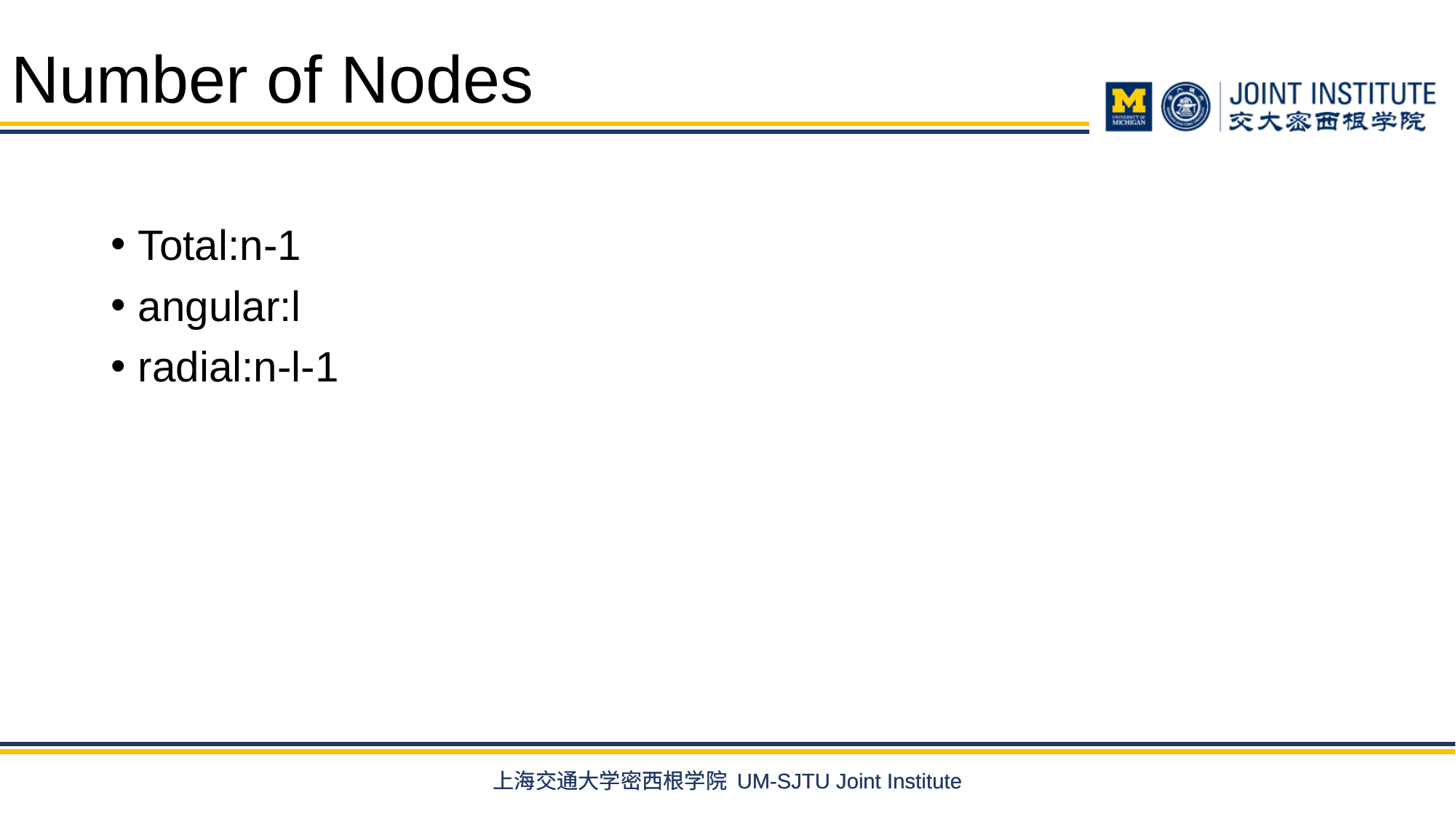

# Number of Nodes
Total:n-1
angular:l
radial:n-l-1
4